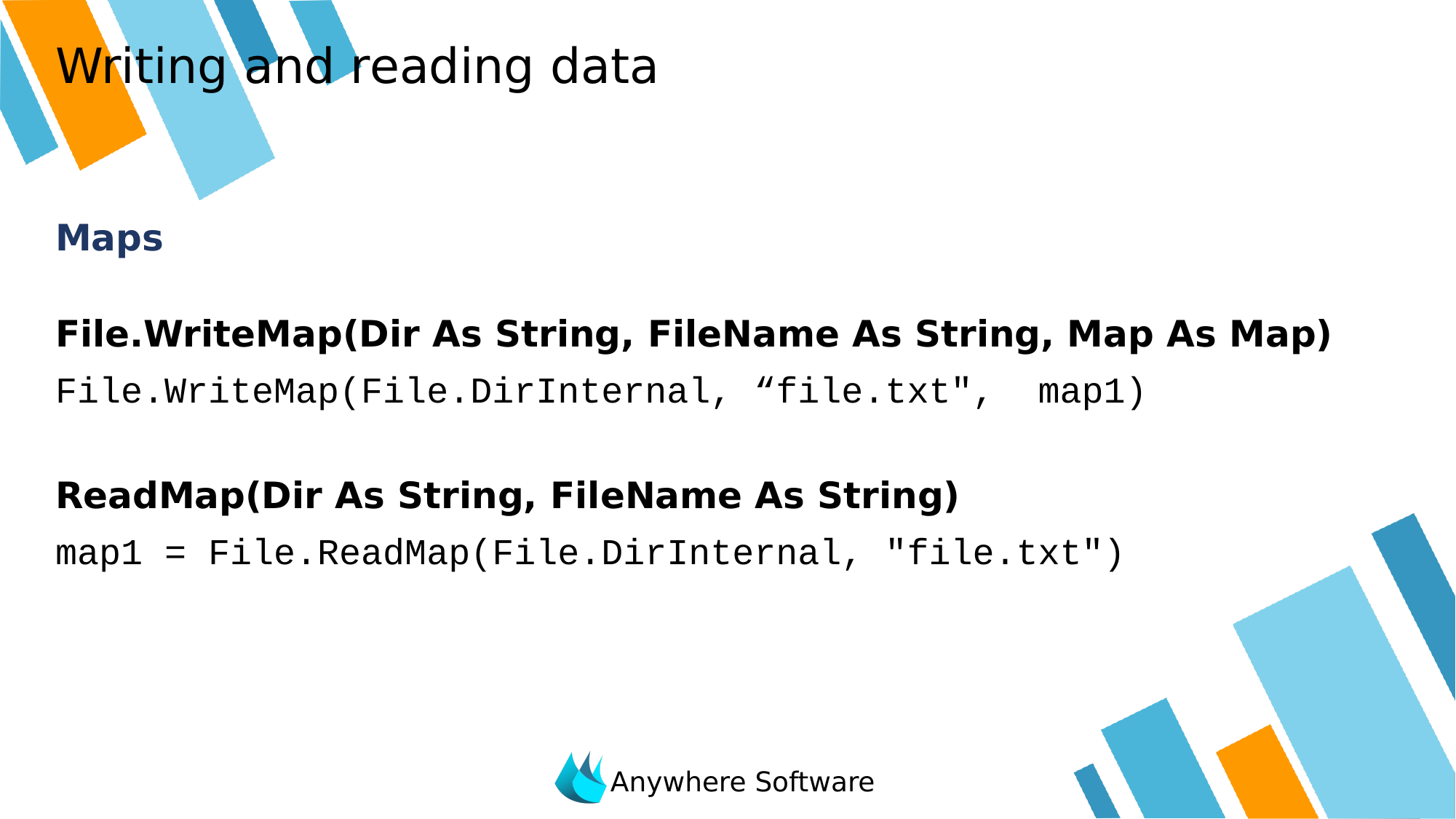

# Writing and reading data
Maps

File.WriteMap(Dir As String, FileName As String, Map As Map)
File.WriteMap(File.DirInternal, “file.txt",  map1)

ReadMap(Dir As String, FileName As String)
map1 = File.ReadMap(File.DirInternal, "file.txt")